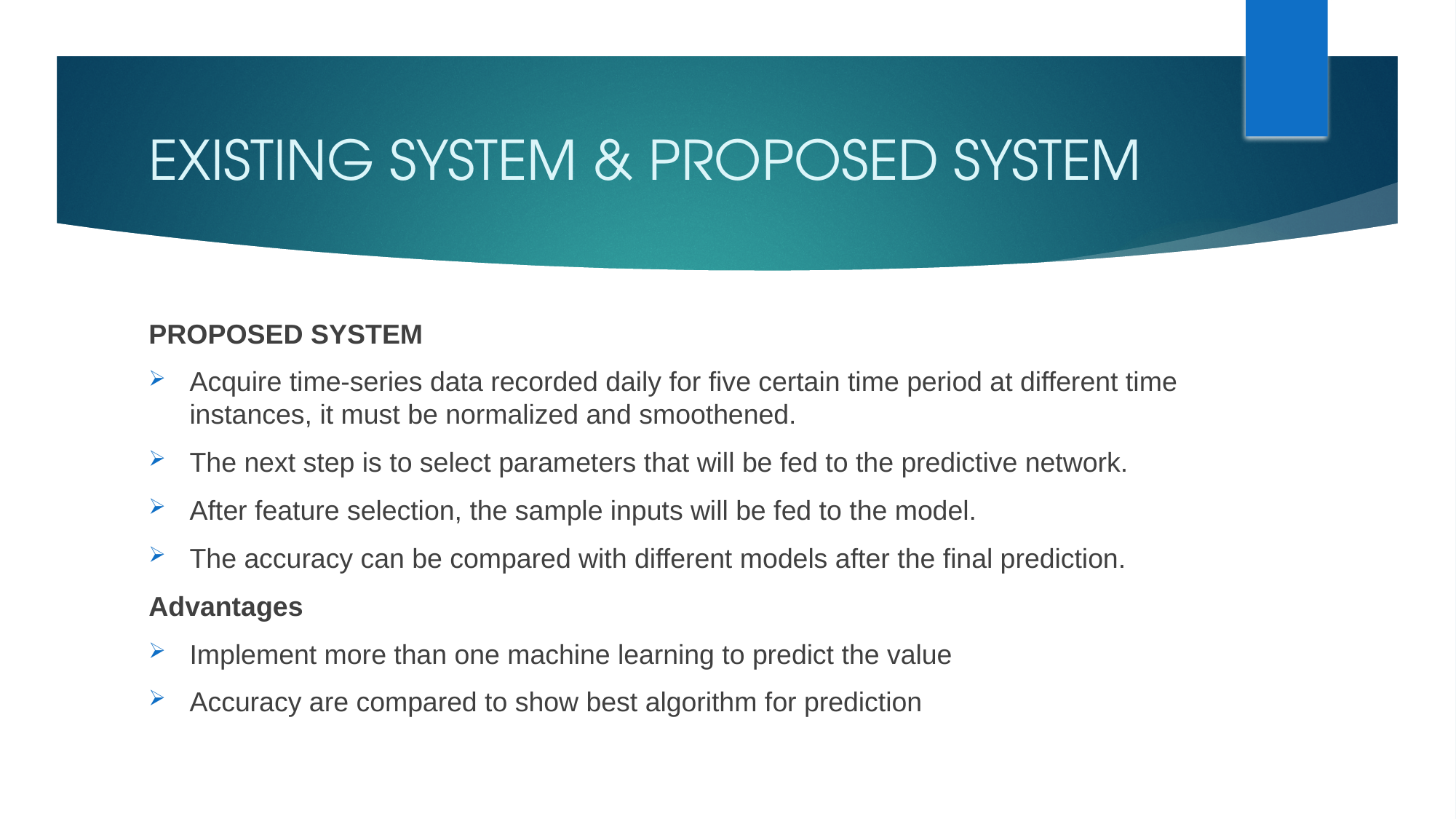

# EXISTING SYSTEM & PROPOSED SYSTEM
PROPOSED SYSTEM
Acquire time-series data recorded daily for five certain time period at different time instances, it must be normalized and smoothened.
The next step is to select parameters that will be fed to the predictive network.
After feature selection, the sample inputs will be fed to the model.
The accuracy can be compared with different models after the final prediction.
Advantages
Implement more than one machine learning to predict the value
Accuracy are compared to show best algorithm for prediction